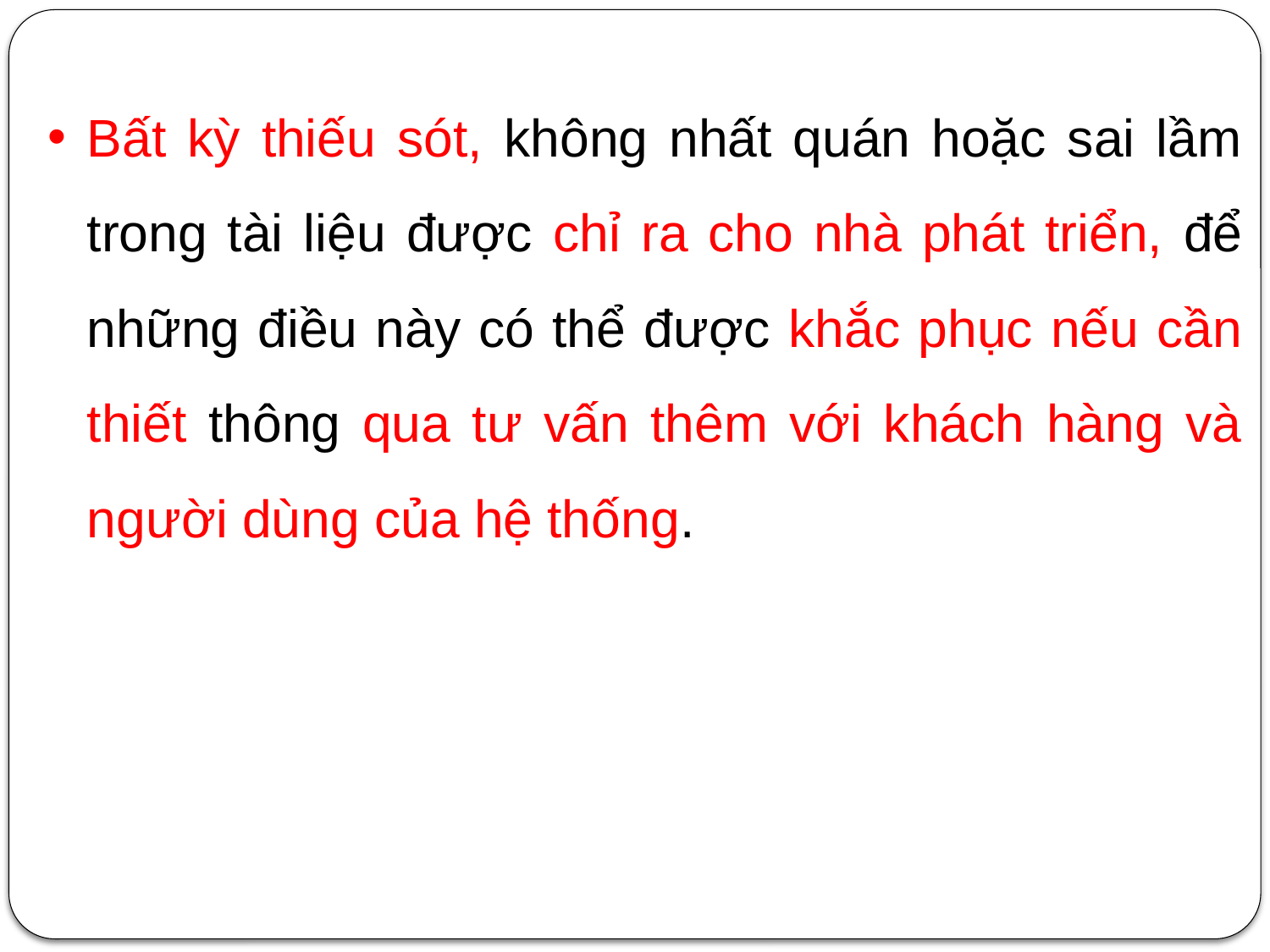

Bất kỳ thiếu sót, không nhất quán hoặc sai lầm trong tài liệu được chỉ ra cho nhà phát triển, để những điều này có thể được khắc phục nếu cần thiết thông qua tư vấn thêm với khách hàng và người dùng của hệ thống.